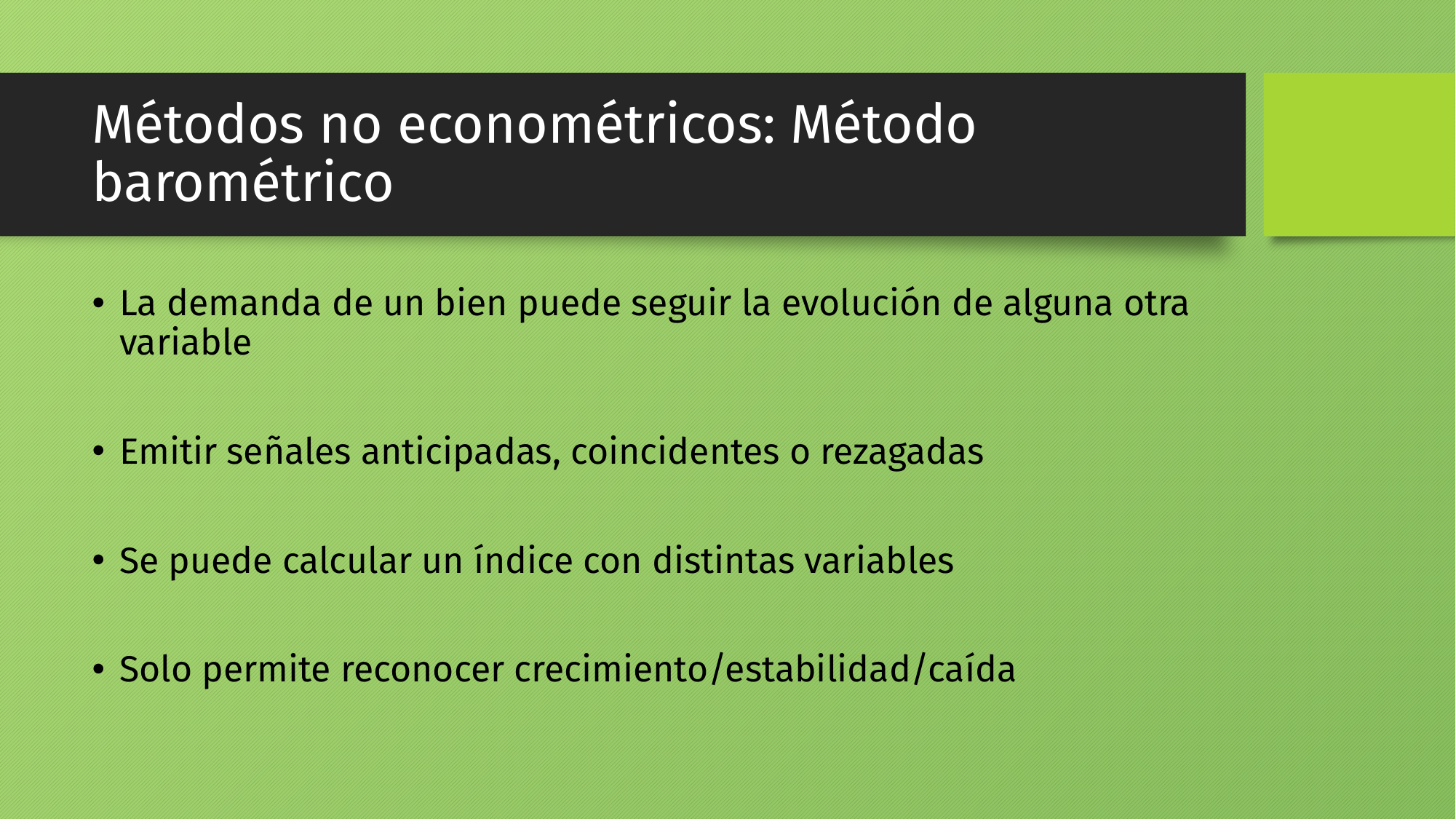

# Métodos no econométricos: Método barométrico
La demanda de un bien puede seguir la evolución de alguna otra variable

Emitir señales anticipadas, coincidentes o rezagadas

Se puede calcular un índice con distintas variables

Solo permite reconocer crecimiento/estabilidad/caída